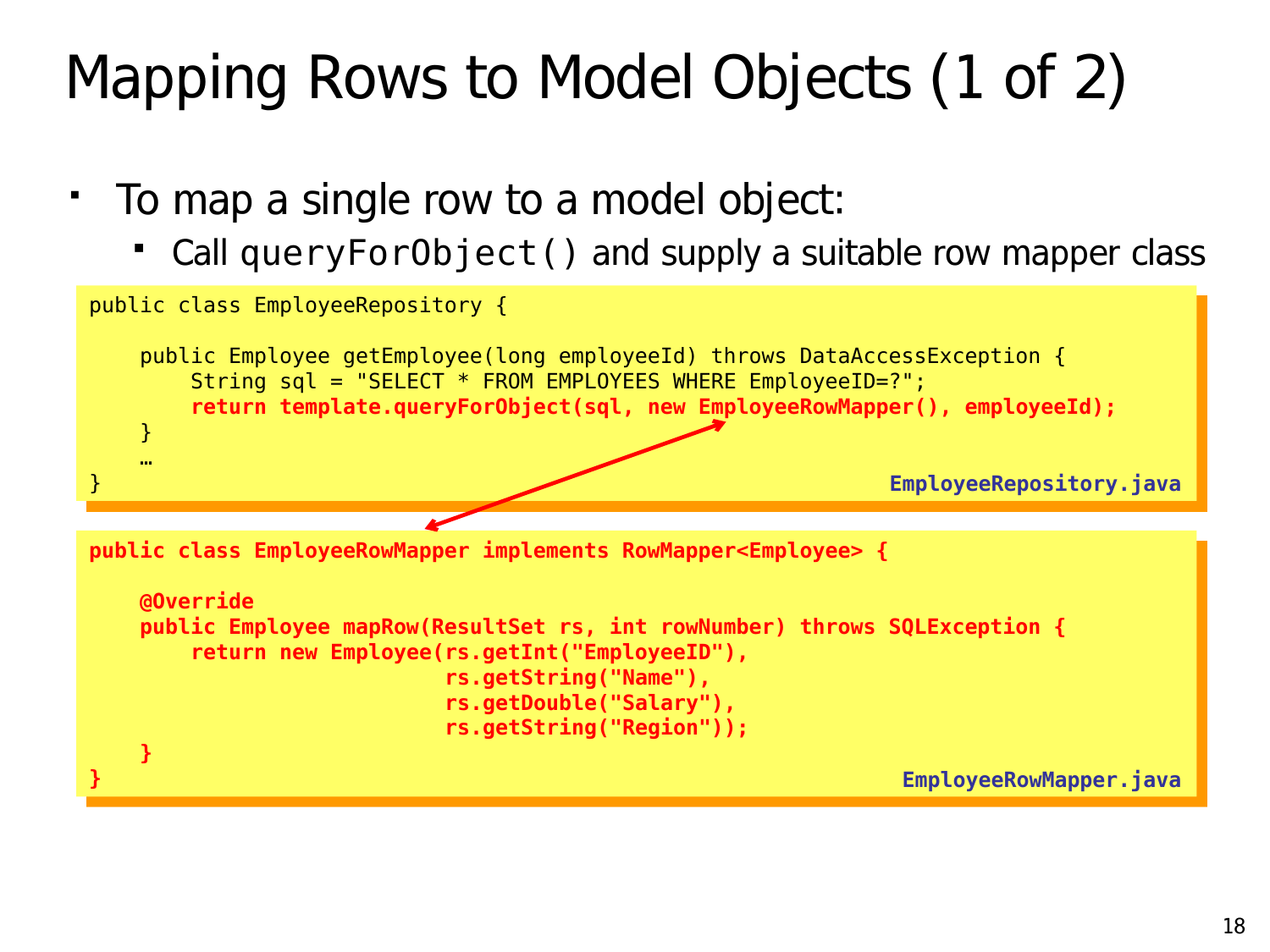

# Mapping Rows to Model Objects (1 of 2)
To map a single row to a model object:
Call queryForObject() and supply a suitable row mapper class
public class EmployeeRepository {

    public Employee getEmployee(long employeeId) throws DataAccessException {
        String sql = "SELECT * FROM EMPLOYEES WHERE EmployeeID=?";
        return template.queryForObject(sql, new EmployeeRowMapper(), employeeId);
    }
    …
}
EmployeeRepository.java
public class EmployeeRowMapper implements RowMapper<Employee> {

    @Override
    public Employee mapRow(ResultSet rs, int rowNumber) throws SQLException {
        return new Employee(rs.getInt("EmployeeID"),
                            rs.getString("Name"),
                            rs.getDouble("Salary"),
                            rs.getString("Region"));
    }
}
EmployeeRowMapper.java
18